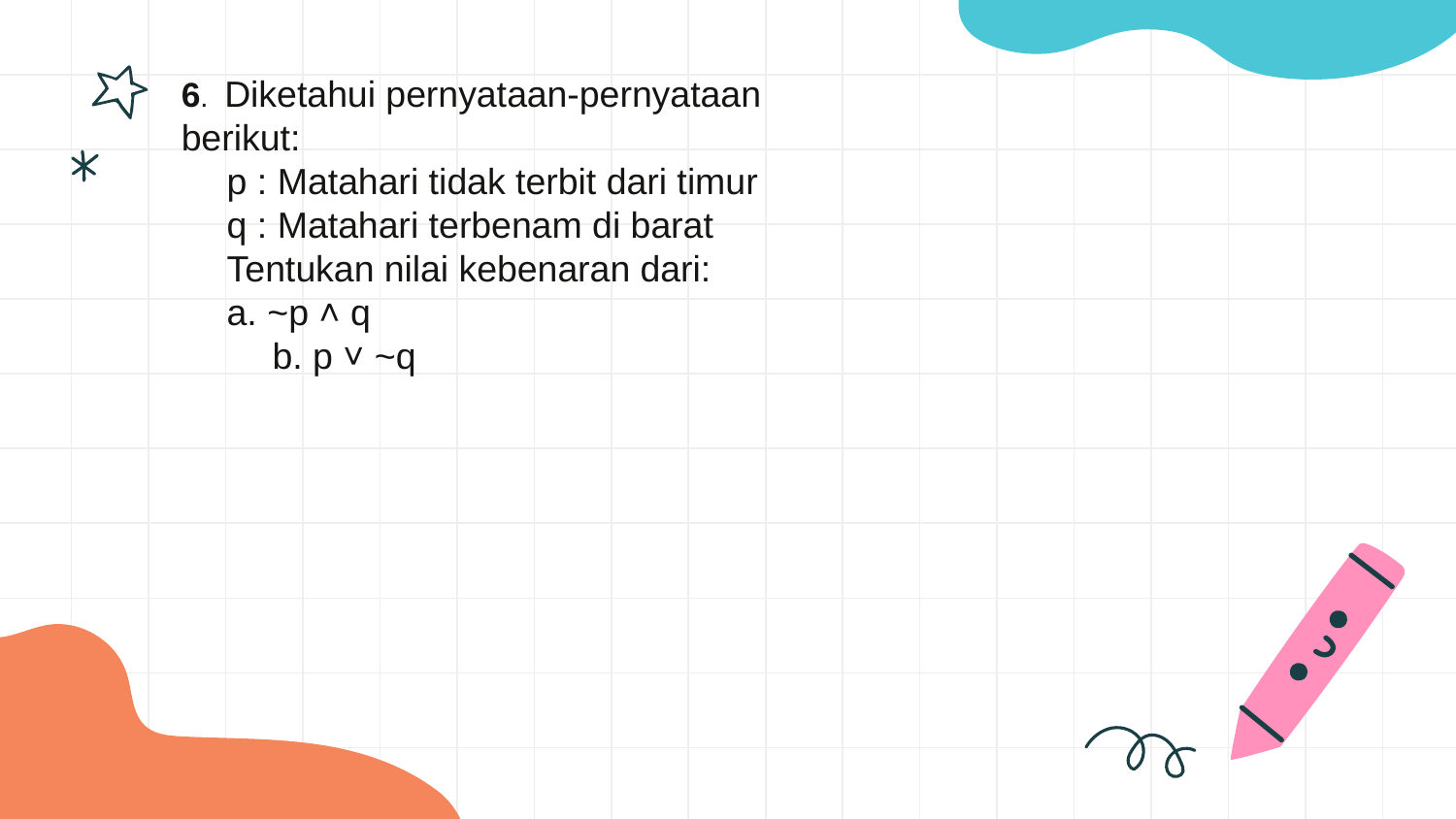

6.  Diketahui pernyataan-pernyataan berikut:
p : Matahari tidak terbit dari timur
q : Matahari terbenam di barat
Tentukan nilai kebenaran dari:
a. ~p ˄ q
b. p ˅ ~q